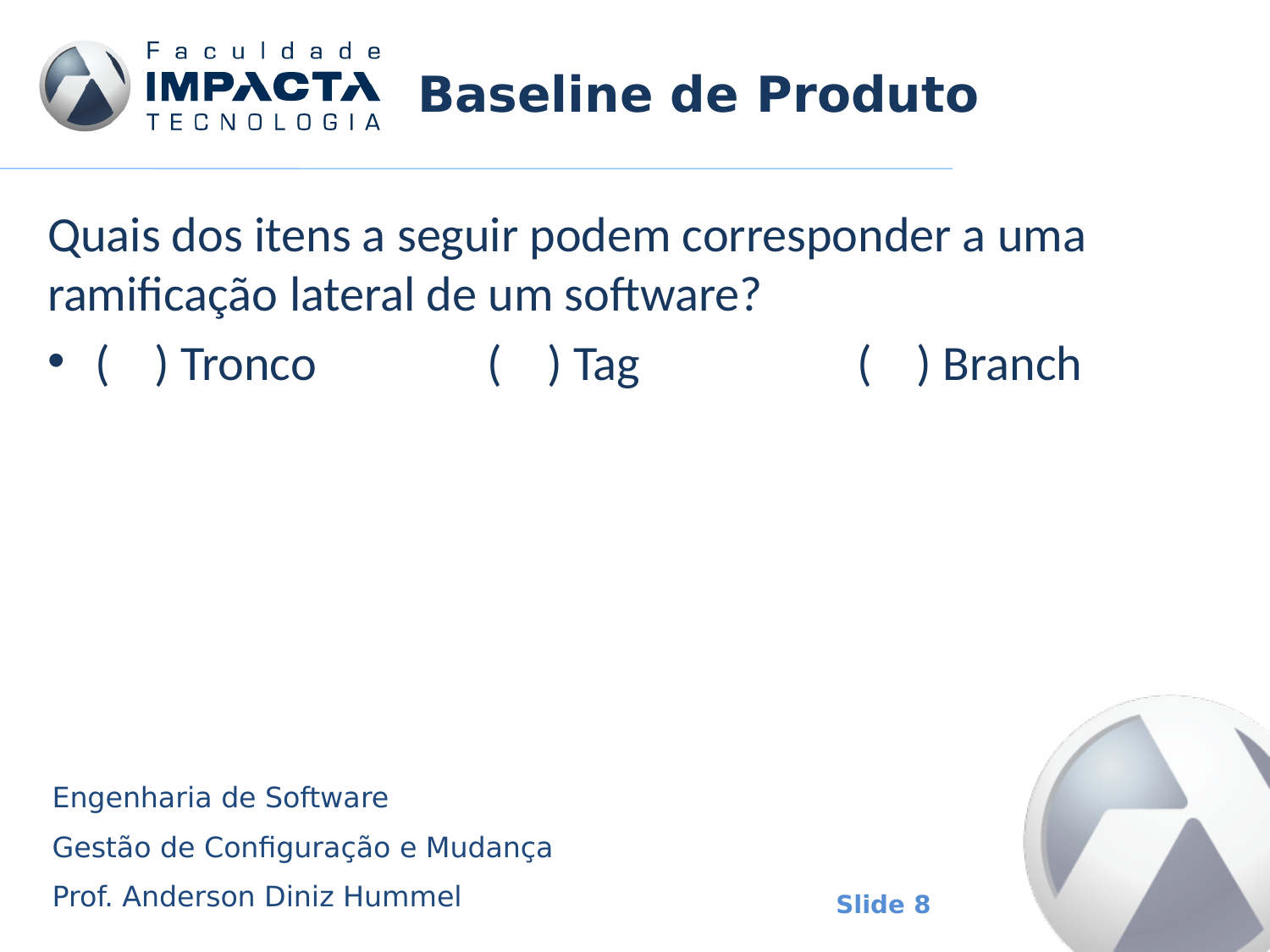

# Baseline de Produto
Quais dos itens a seguir podem corresponder a uma ramificação lateral de um software?
(    ) Tronco		 (    ) Tag 		(    ) Branch
Engenharia de Software

Gestão de Configuração e Mudança
Prof. Anderson Diniz Hummel